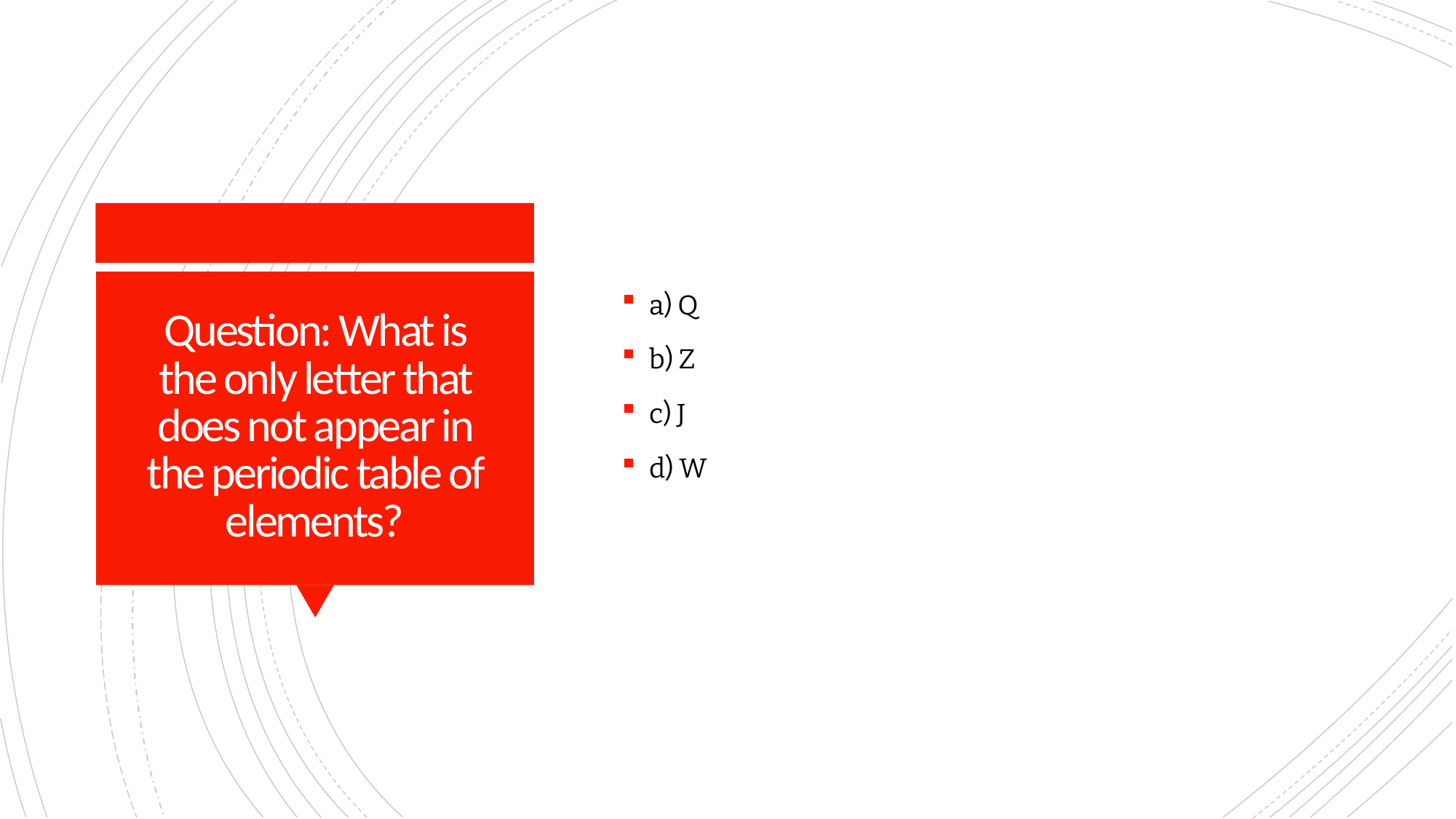

a) Q
b) Z
c) J
d) W

# Question: What is the only letter that does not appear in the periodic table of elements?